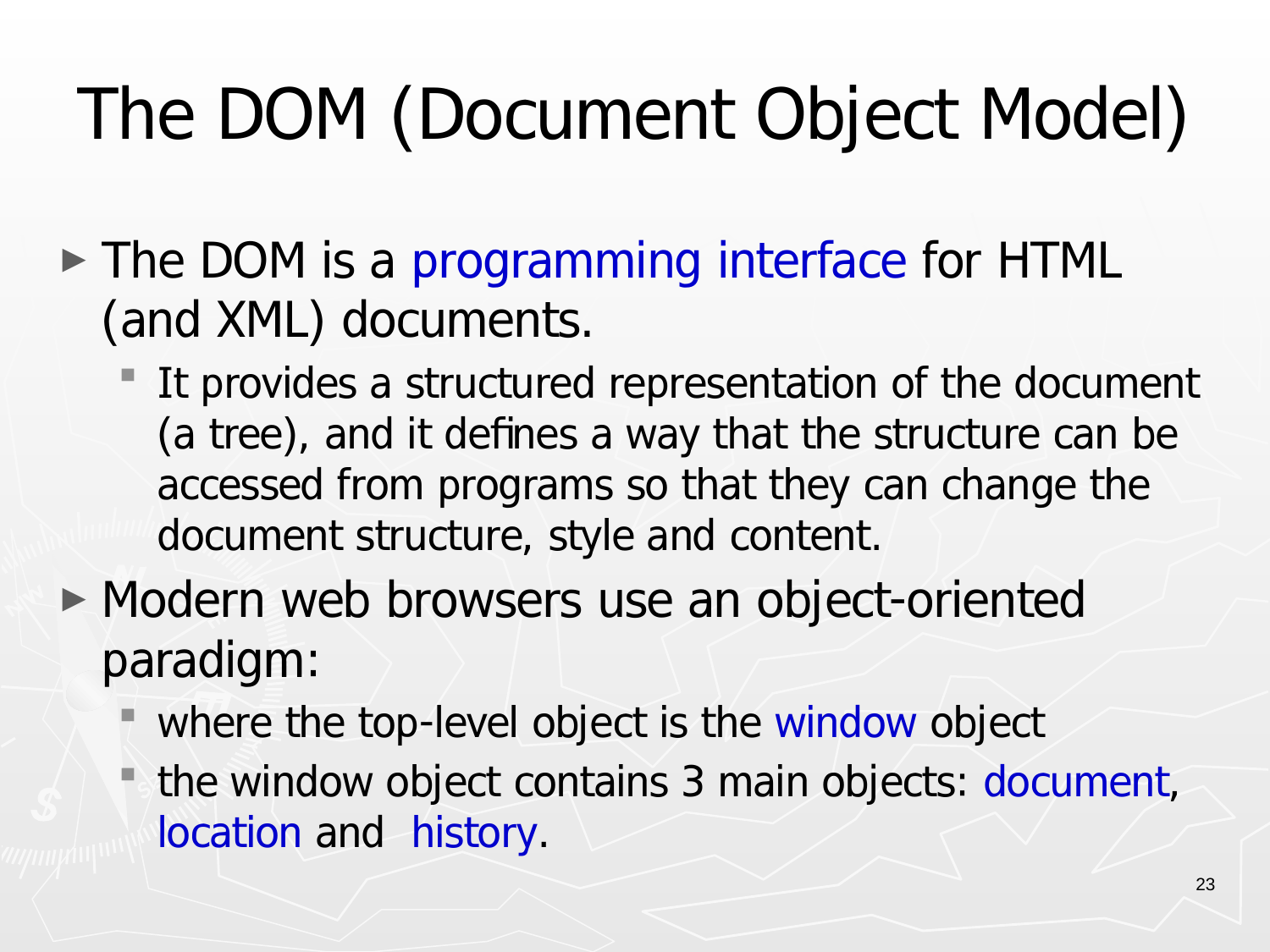

# The DOM (Document Object Model)
The DOM is a programming interface for HTML (and XML) documents.
It provides a structured representation of the document (a tree), and it defines a way that the structure can be accessed from programs so that they can change the document structure, style and content.
Modern web browsers use an object-oriented paradigm:
where the top-level object is the window object
the window object contains 3 main objects: document, location and  history.

23